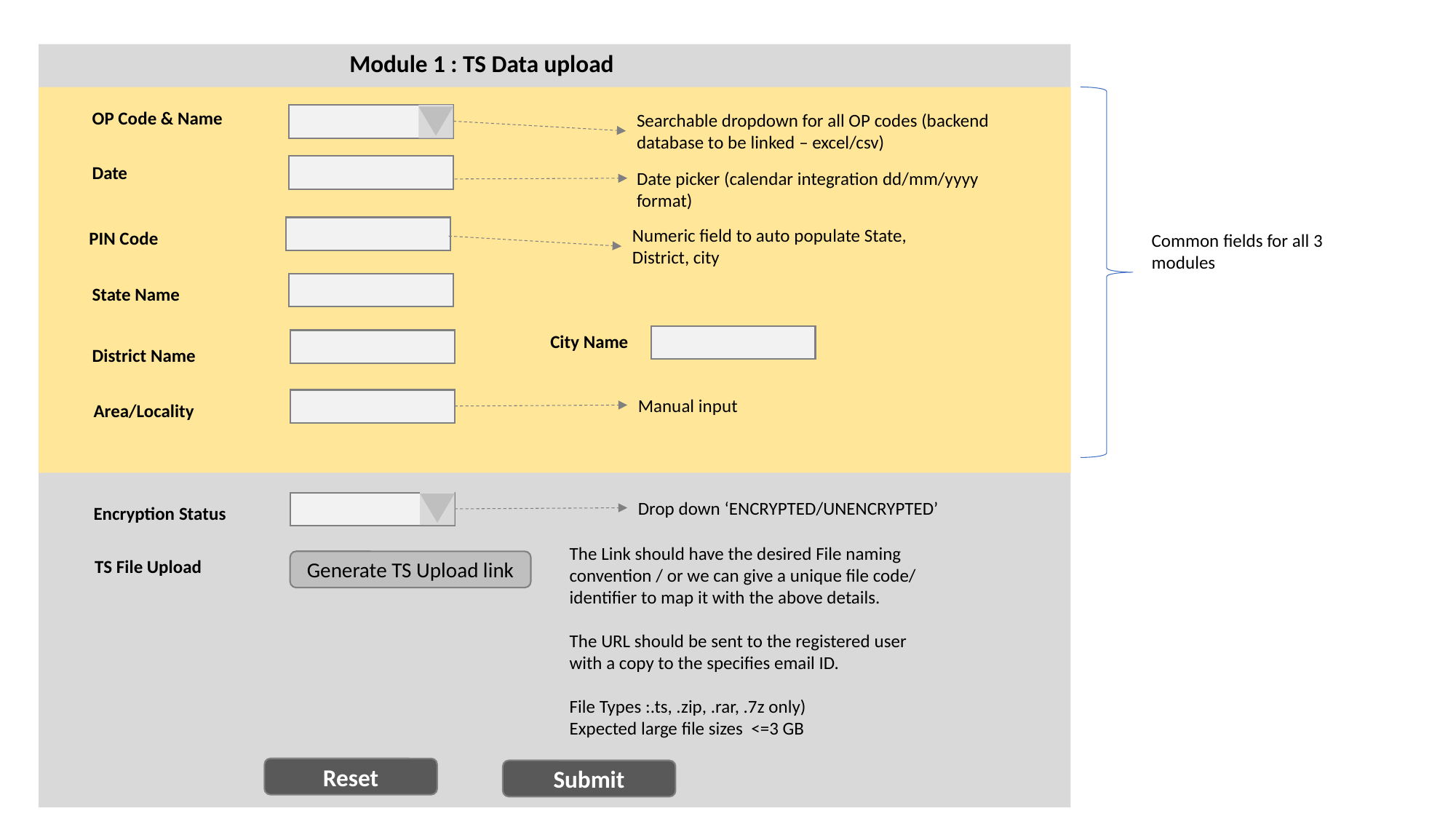

Module 1 : TS Data upload

OP Code & Name
Searchable dropdown for all OP codes (backend database to be linked – excel/csv)

Date

Date picker (calendar integration dd/mm/yyyy format)

Numeric field to auto populate State, District, city
PIN Code
Common fields for all 3 modules

State Name
City Name

District Name
Manual input

Area/Locality
Drop down ‘ENCRYPTED/UNENCRYPTED’

Encryption Status
The Link should have the desired File naming convention / or we can give a unique file code/ identifier to map it with the above details.

The URL should be sent to the registered user with a copy to the specifies email ID.

File Types :.ts, .zip, .rar, .7z only)
Expected large file sizes  <=3 GB

TS File Upload
Generate TS Upload link
Reset
Submit